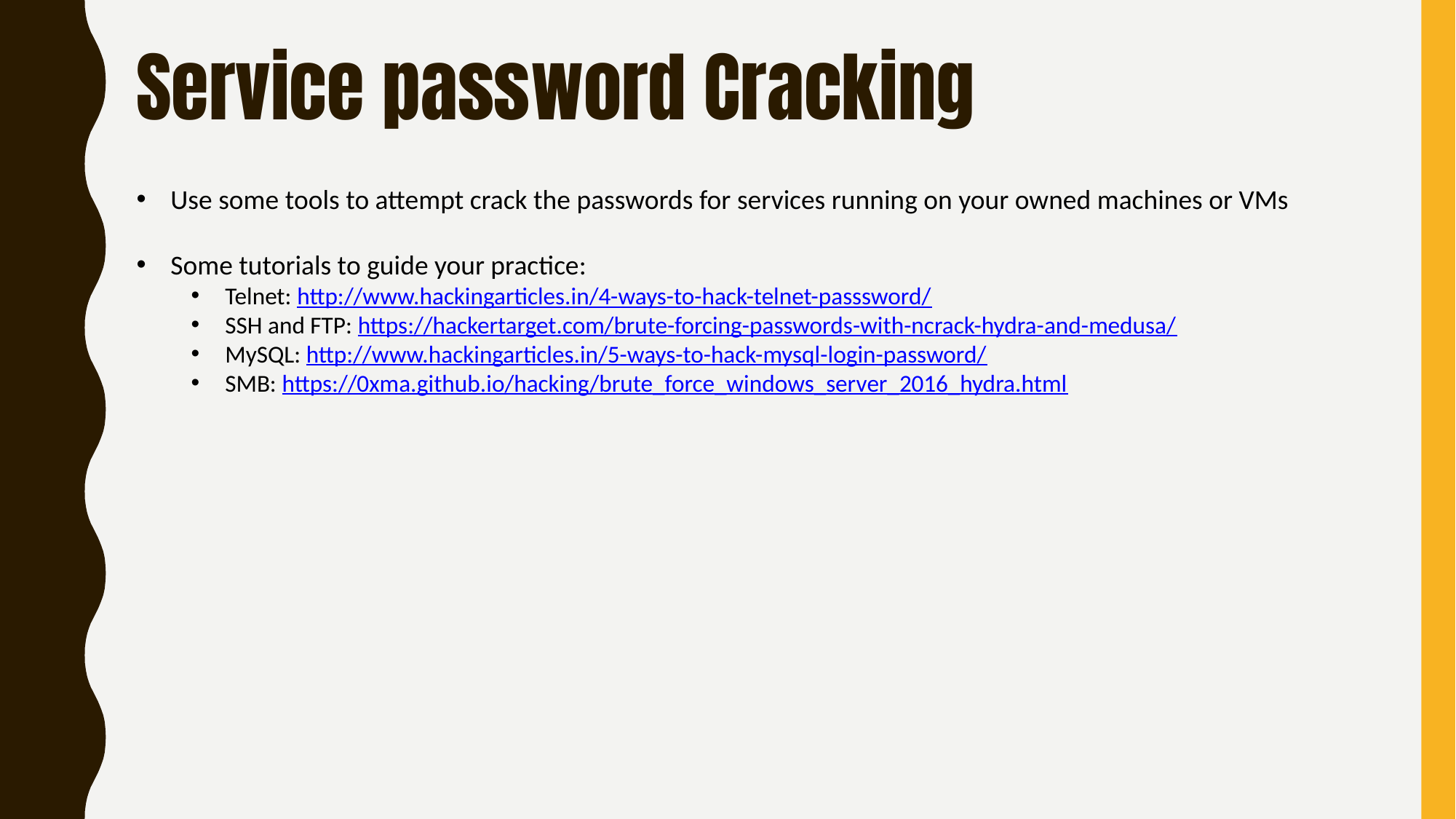

# Service password Cracking
Use some tools to attempt crack the passwords for services running on your owned machines or VMs

Some tutorials to guide your practice:
Telnet: http://www.hackingarticles.in/4-ways-to-hack-telnet-passsword/
SSH and FTP: https://hackertarget.com/brute-forcing-passwords-with-ncrack-hydra-and-medusa/
MySQL: http://www.hackingarticles.in/5-ways-to-hack-mysql-login-password/
SMB: https://0xma.github.io/hacking/brute_force_windows_server_2016_hydra.html